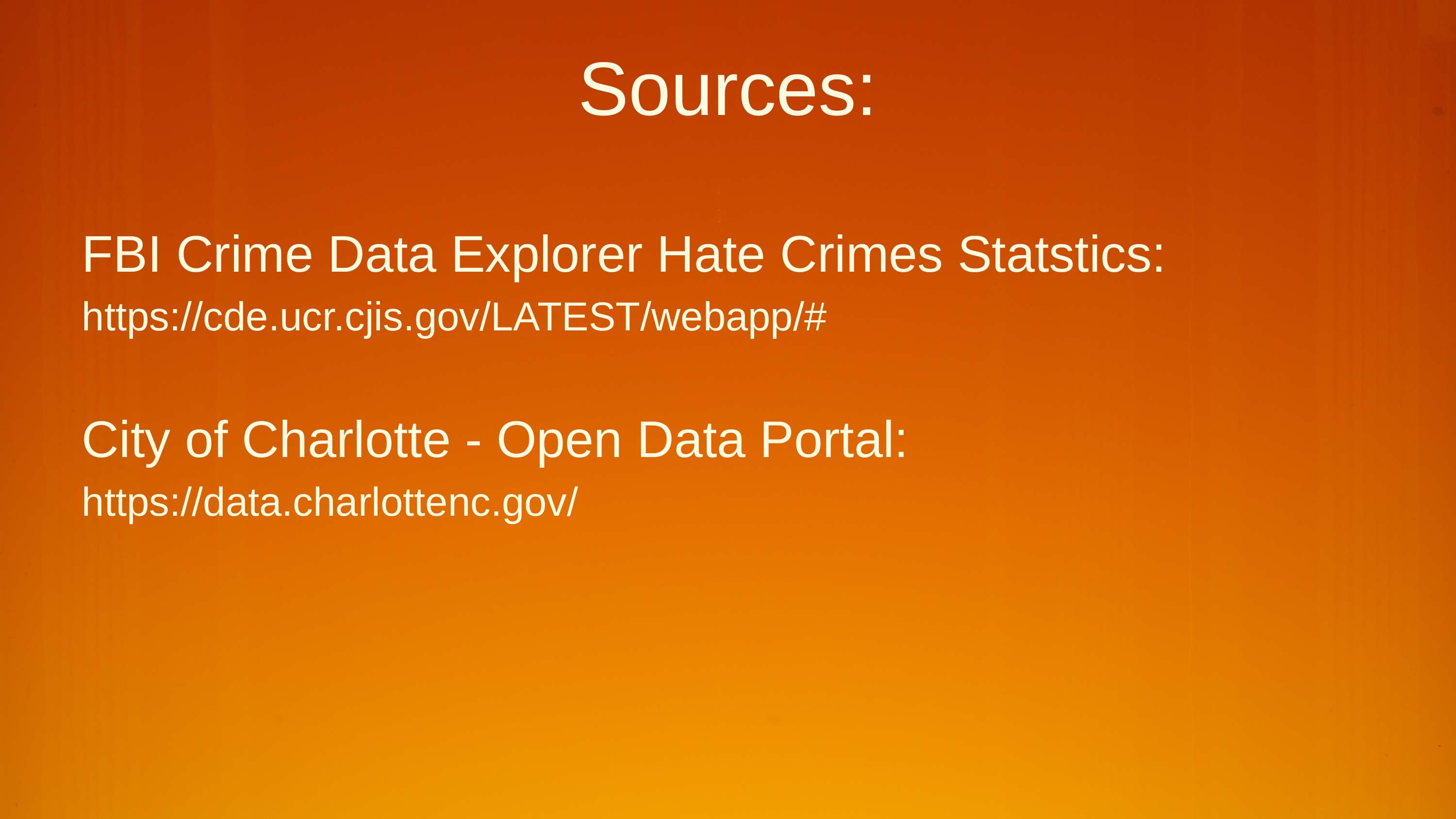

Sources:
FBI Crime Data Explorer Hate Crimes Statstics:
https://cde.ucr.cjis.gov/LATEST/webapp/#

City of Charlotte - Open Data Portal:
https://data.charlottenc.gov/